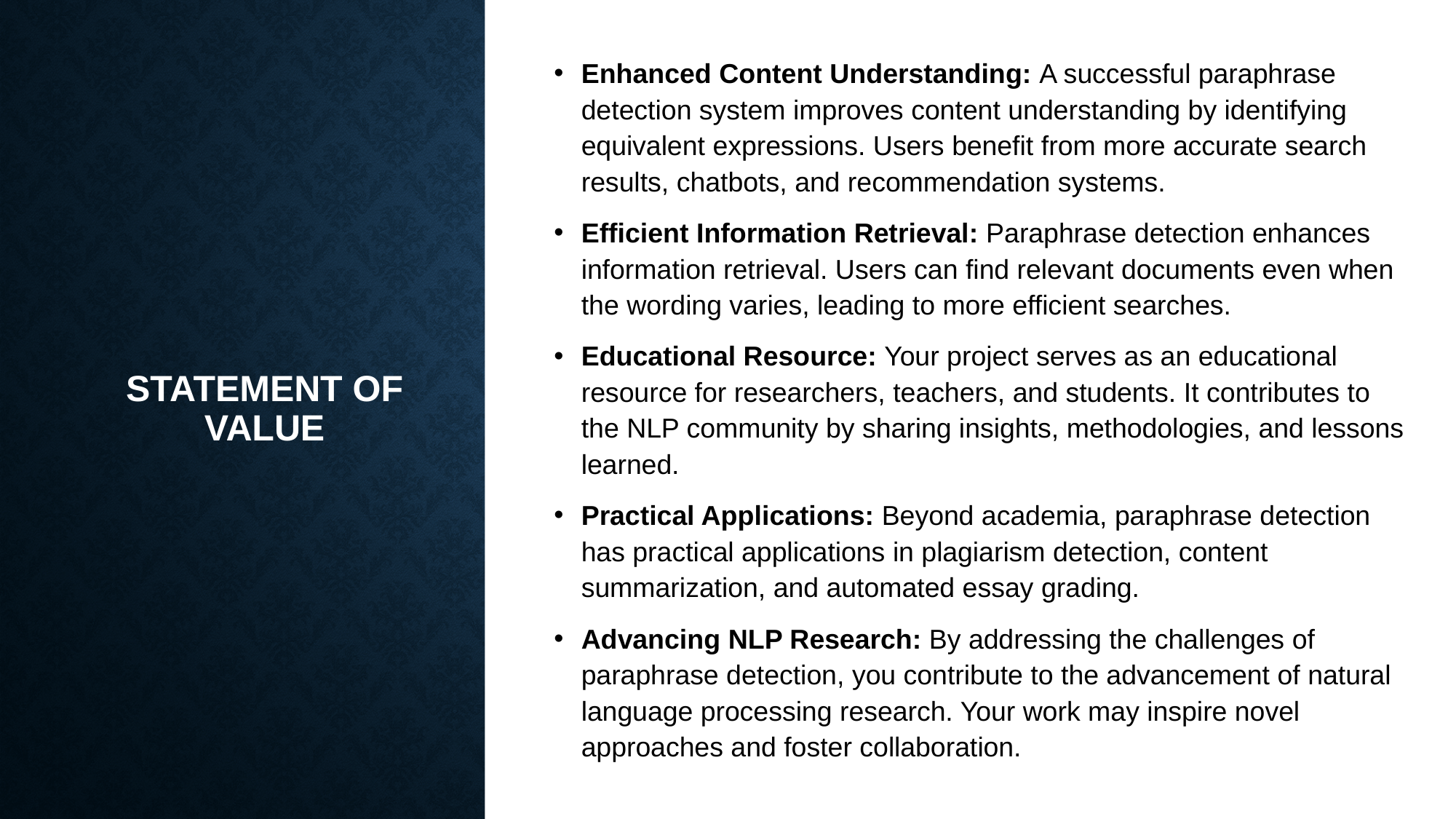

Enhanced Content Understanding: A successful paraphrase detection system improves content understanding by identifying equivalent expressions. Users benefit from more accurate search results, chatbots, and recommendation systems.
Efficient Information Retrieval: Paraphrase detection enhances information retrieval. Users can find relevant documents even when the wording varies, leading to more efficient searches.
Educational Resource: Your project serves as an educational resource for researchers, teachers, and students. It contributes to the NLP community by sharing insights, methodologies, and lessons learned.
Practical Applications: Beyond academia, paraphrase detection has practical applications in plagiarism detection, content summarization, and automated essay grading.
Advancing NLP Research: By addressing the challenges of paraphrase detection, you contribute to the advancement of natural language processing research. Your work may inspire novel approaches and foster collaboration.
# Statement of Value